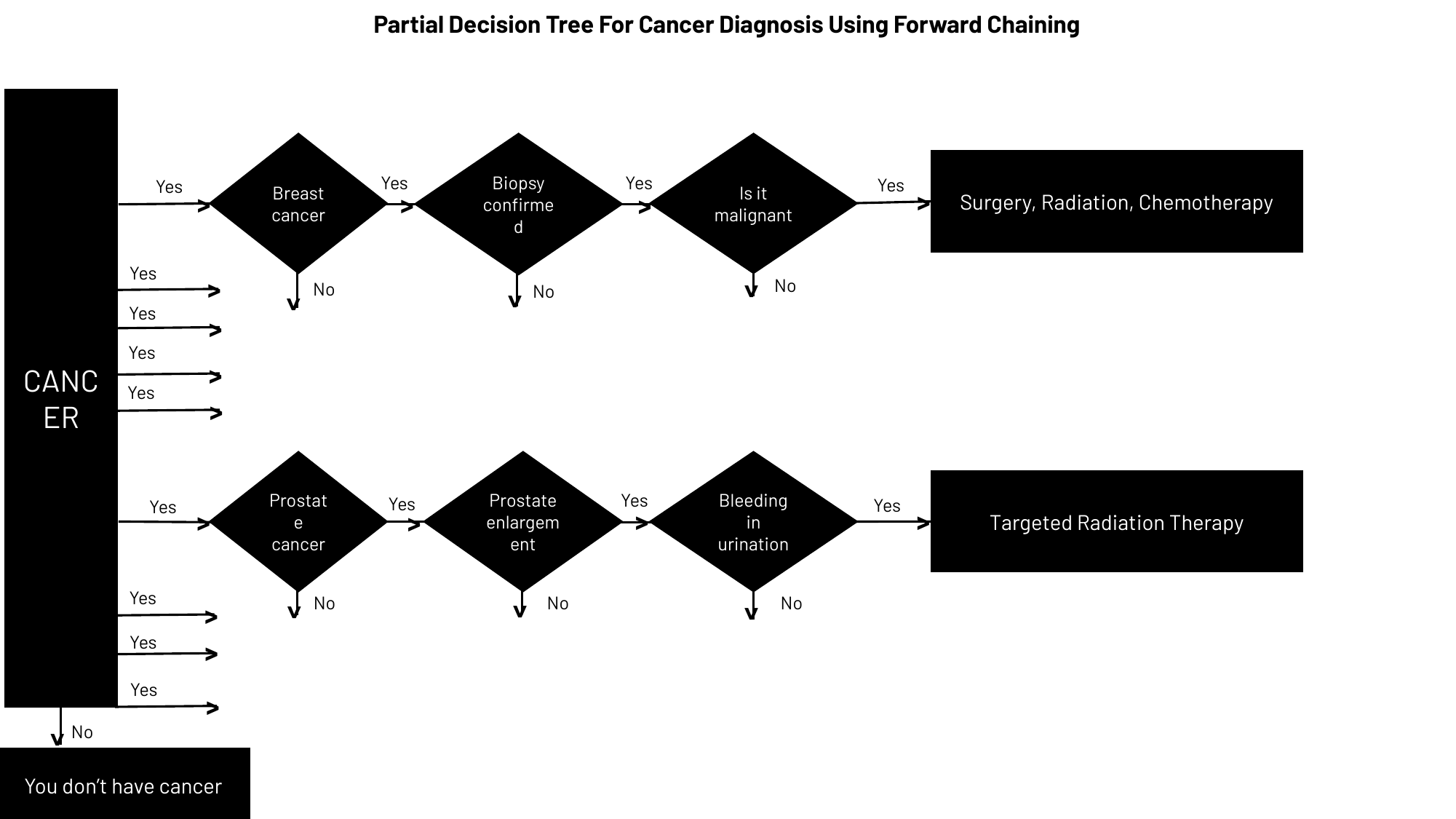

# Partial Decision Tree For Cancer Diagnosis Using Forward Chaining
CANCER
Biopsy confirmed
Is it malignant
Breast cancer
Surgery, Radiation, Chemotherapy
Yes
Yes
Yes
Yes
>
>
>
>
Yes
>
>
No
No
No
>
>
Yes
>
Yes
>
Yes
>
Prostate enlargement
Bleeding in urination
Prostate cancer
Targeted Radiation Therapy
Yes
Yes
Yes
Yes
>
>
>
>
Yes
No
No
No
>
>
>
>
Yes
>
Yes
>
>
No
You don’t have cancer